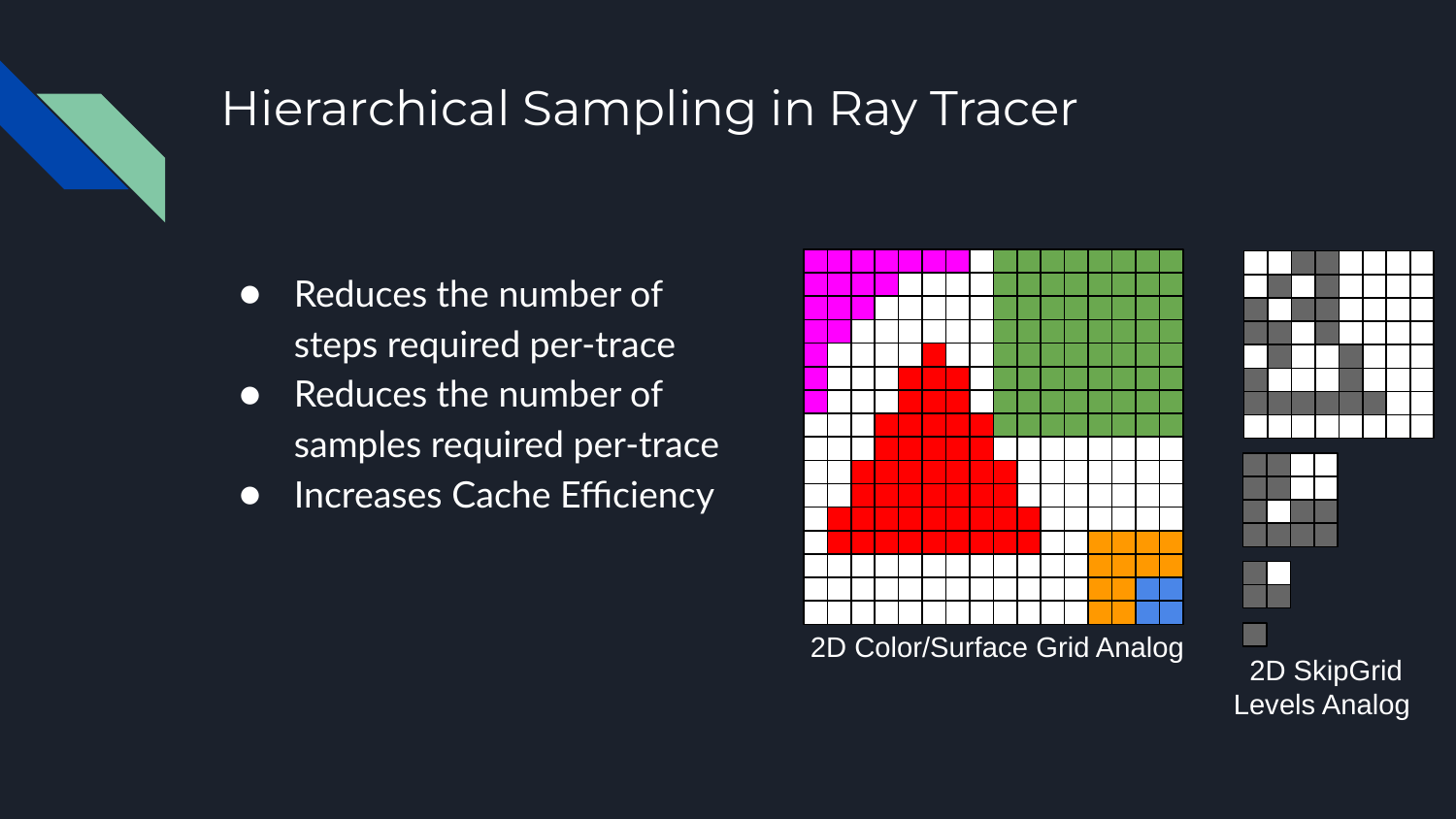

# Hierarchical Sampling in Ray Tracer
Reduces the number of steps required per-trace
Reduces the number of samples required per-trace
Increases Cache Efficiency

2D Color/Surface Grid Analog

2D SkipGrid Levels Analog